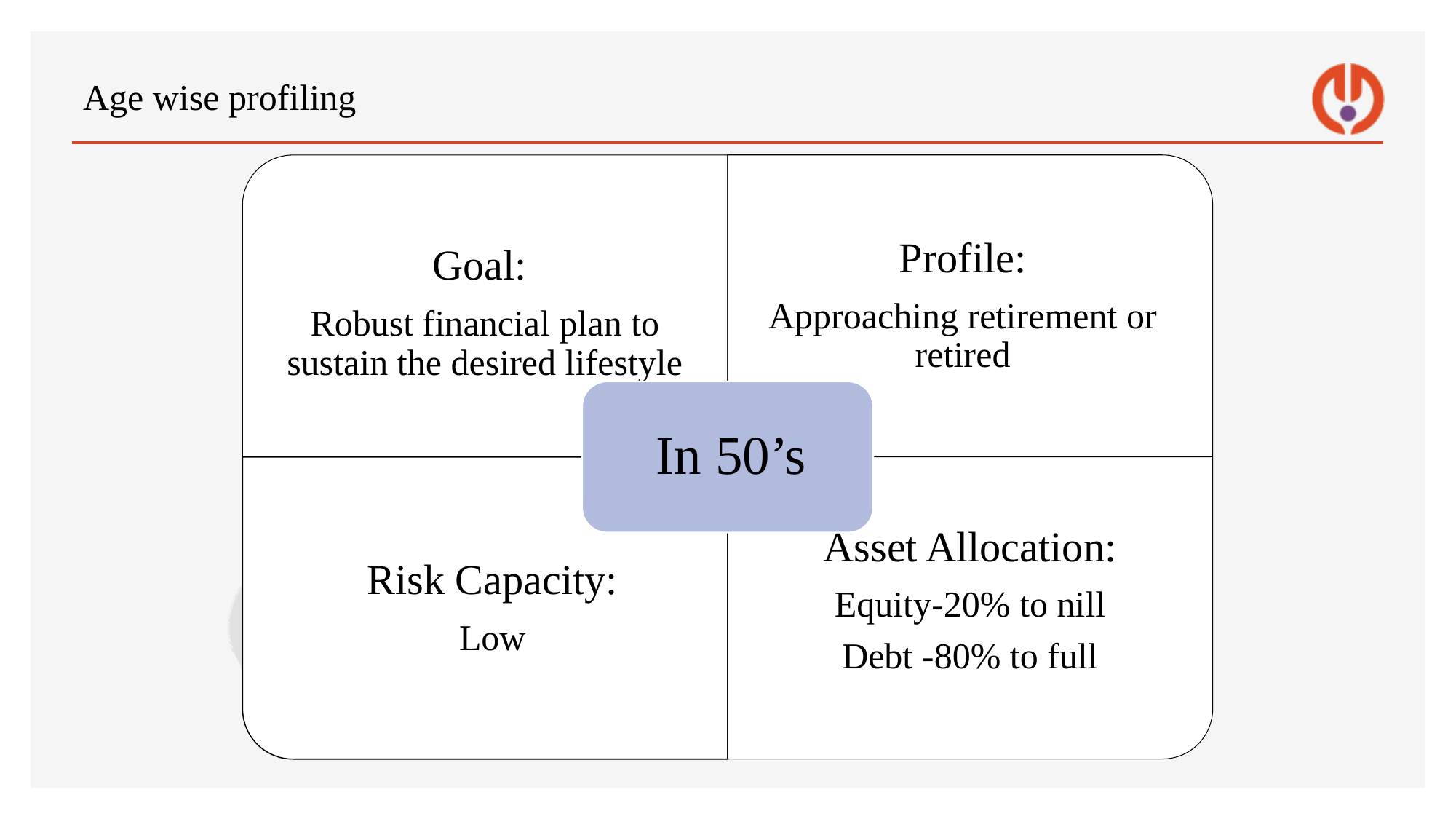

# Age wise profiling
Goal:
Robust financial plan to sustain the desired lifestyle
Profile:
Approaching retirement or retired
Risk Capacity:
Low
Asset Allocation:
Equity-20% to nill
Debt -80% to full
In 50’s